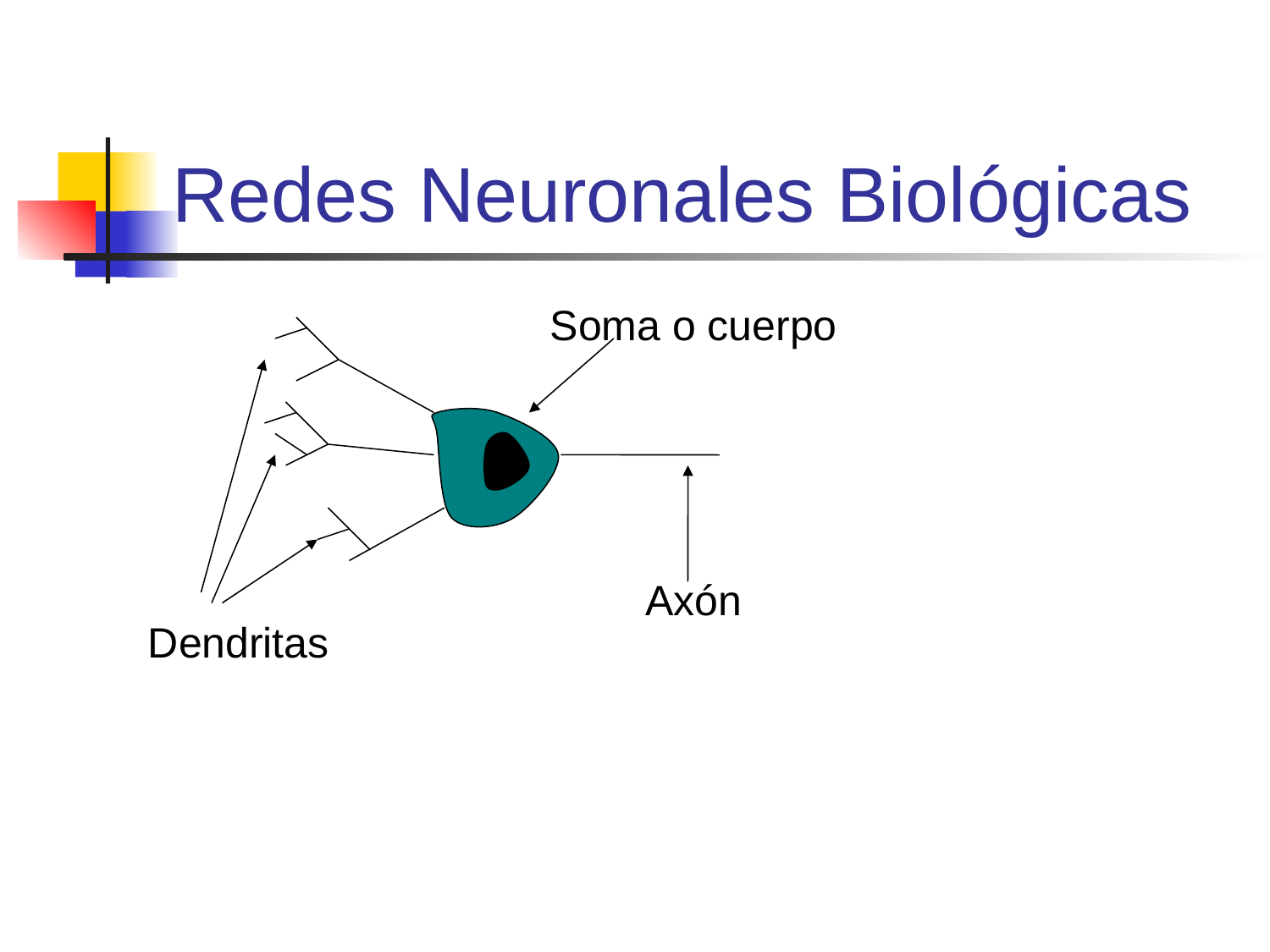

# Redes Neuronales Biológicas
Soma o cuerpo

Axón
Dendritas